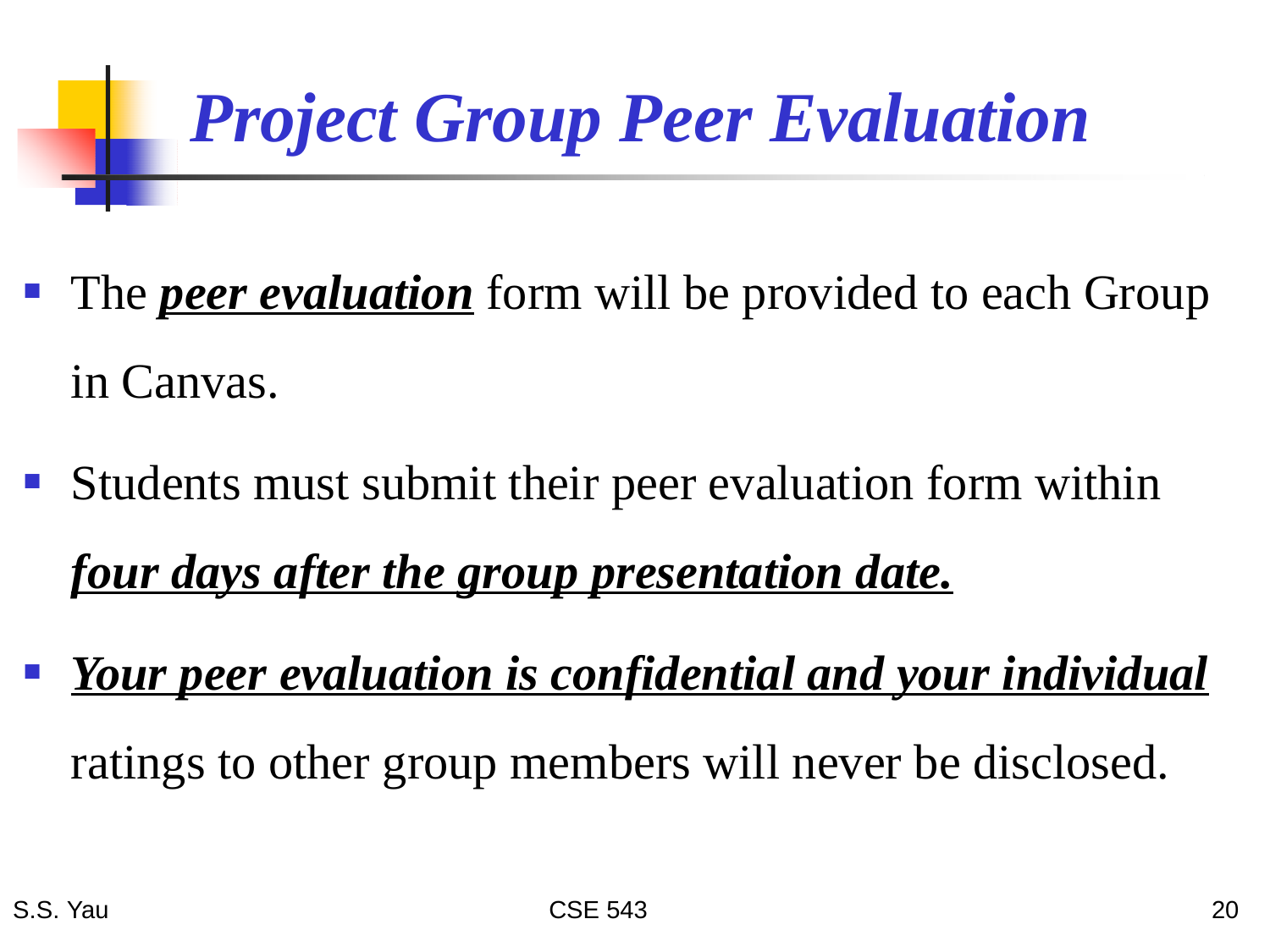

# Project Group Peer Evaluation
The peer evaluation form will be provided to each Group in Canvas.
Students must submit their peer evaluation form within four days after the group presentation date.
Your peer evaluation is confidential and your individual ratings to other group members will never be disclosed.
20
S.S. Yau
CSE 543